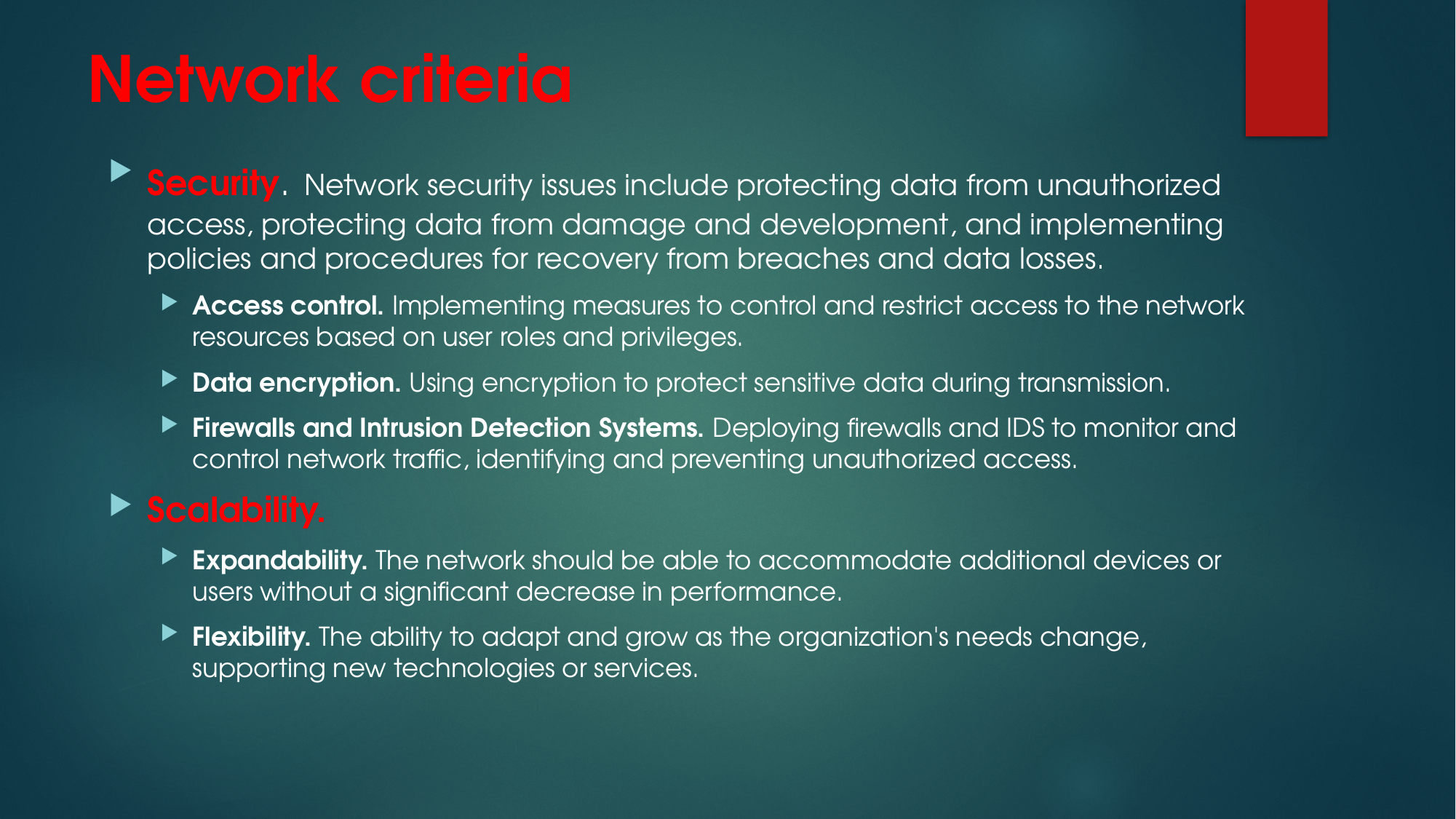

# Network criteria
Security. Network security issues include protecting data from unauthorized access, protecting data from damage and development, and implementing policies and procedures for recovery from breaches and data losses.
Access control. Implementing measures to control and restrict access to the network resources based on user roles and privileges.
Data encryption. Using encryption to protect sensitive data during transmission.
Firewalls and Intrusion Detection Systems. Deploying firewalls and IDS to monitor and control network traffic, identifying and preventing unauthorized access.
Scalability.
Expandability. The network should be able to accommodate additional devices or users without a significant decrease in performance.
Flexibility. The ability to adapt and grow as the organization's needs change, supporting new technologies or services.